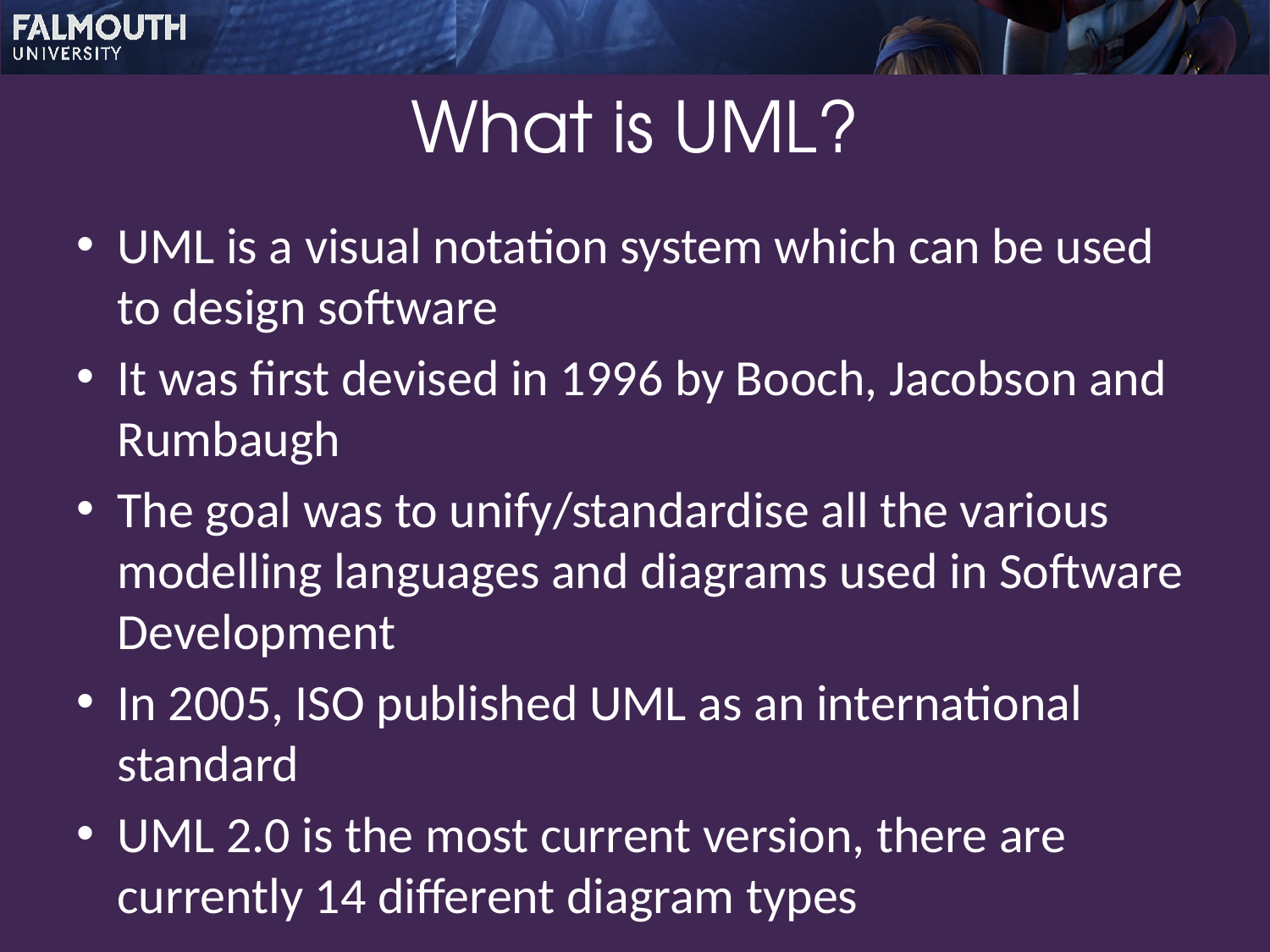

# What is UML?
UML is a visual notation system which can be used to design software
It was first devised in 1996 by Booch, Jacobson and Rumbaugh
The goal was to unify/standardise all the various modelling languages and diagrams used in Software Development
In 2005, ISO published UML as an international standard
UML 2.0 is the most current version, there are currently 14 different diagram types